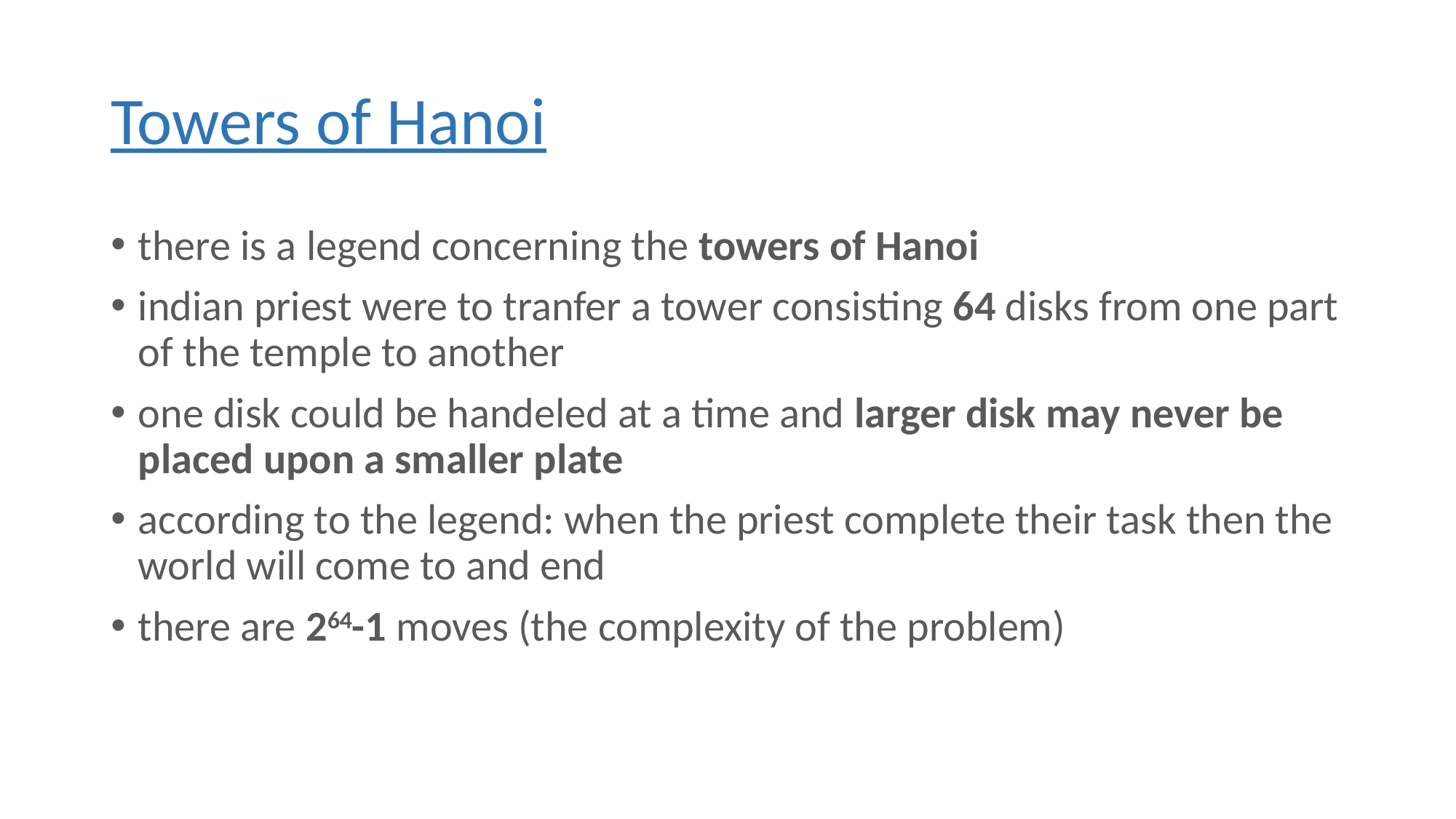

# Towers of Hanoi
there is a legend concerning the towers of Hanoi
indian priest were to tranfer a tower consisting 64 disks from one part of the temple to another
one disk could be handeled at a time and larger disk may never be placed upon a smaller plate
according to the legend: when the priest complete their task then the world will come to and end
there are 264-1 moves (the complexity of the problem)